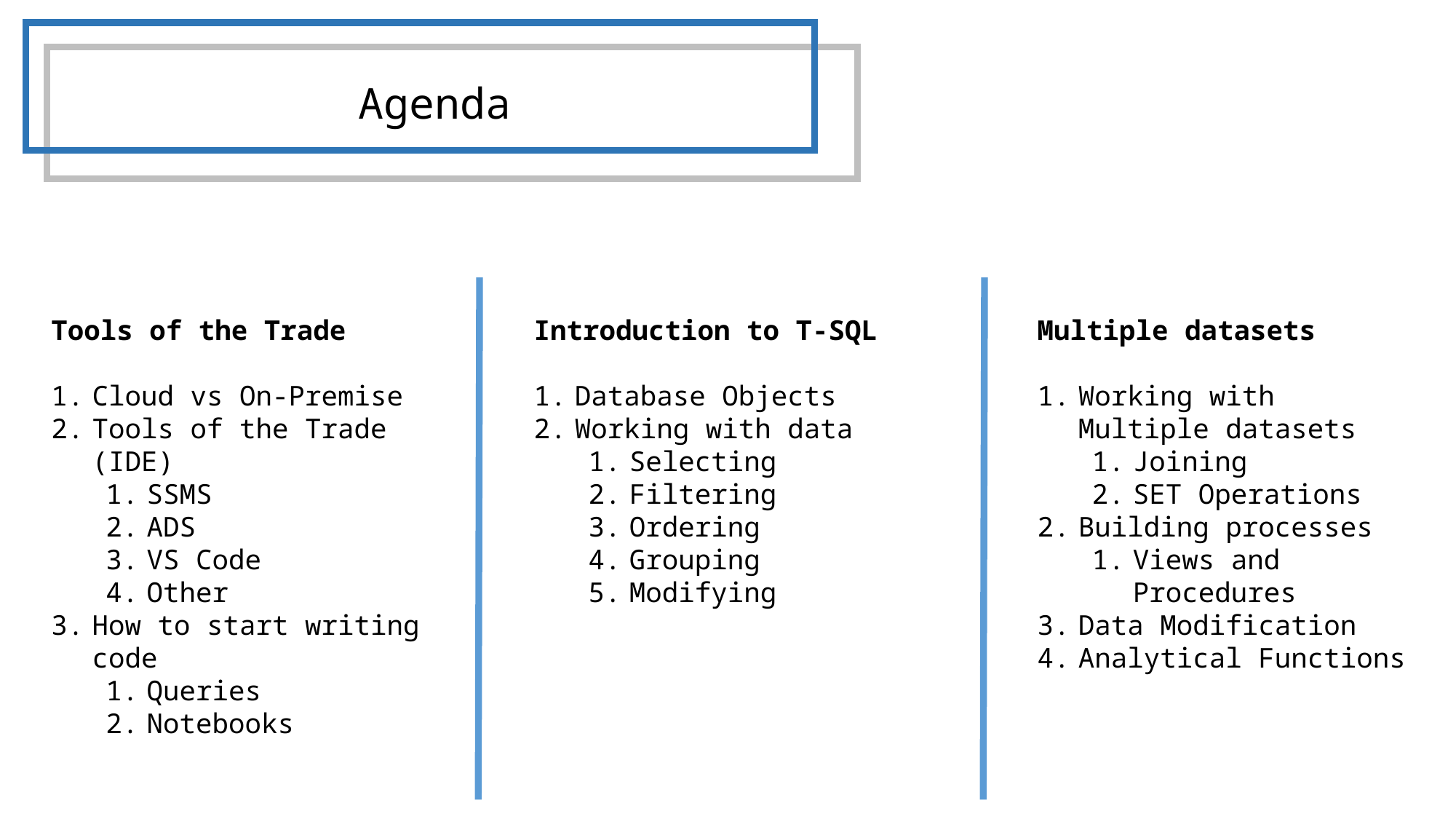

Agenda
Tools of the Trade
Cloud vs On-Premise
Tools of the Trade (IDE)
SSMS
ADS
VS Code
Other
How to start writing code
Queries
Notebooks
Introduction to T-SQL
Database Objects
Working with data
Selecting
Filtering
Ordering
Grouping
Modifying
Multiple datasets
Working with Multiple datasets
Joining
SET Operations
Building processes
Views and Procedures
Data Modification
Analytical Functions